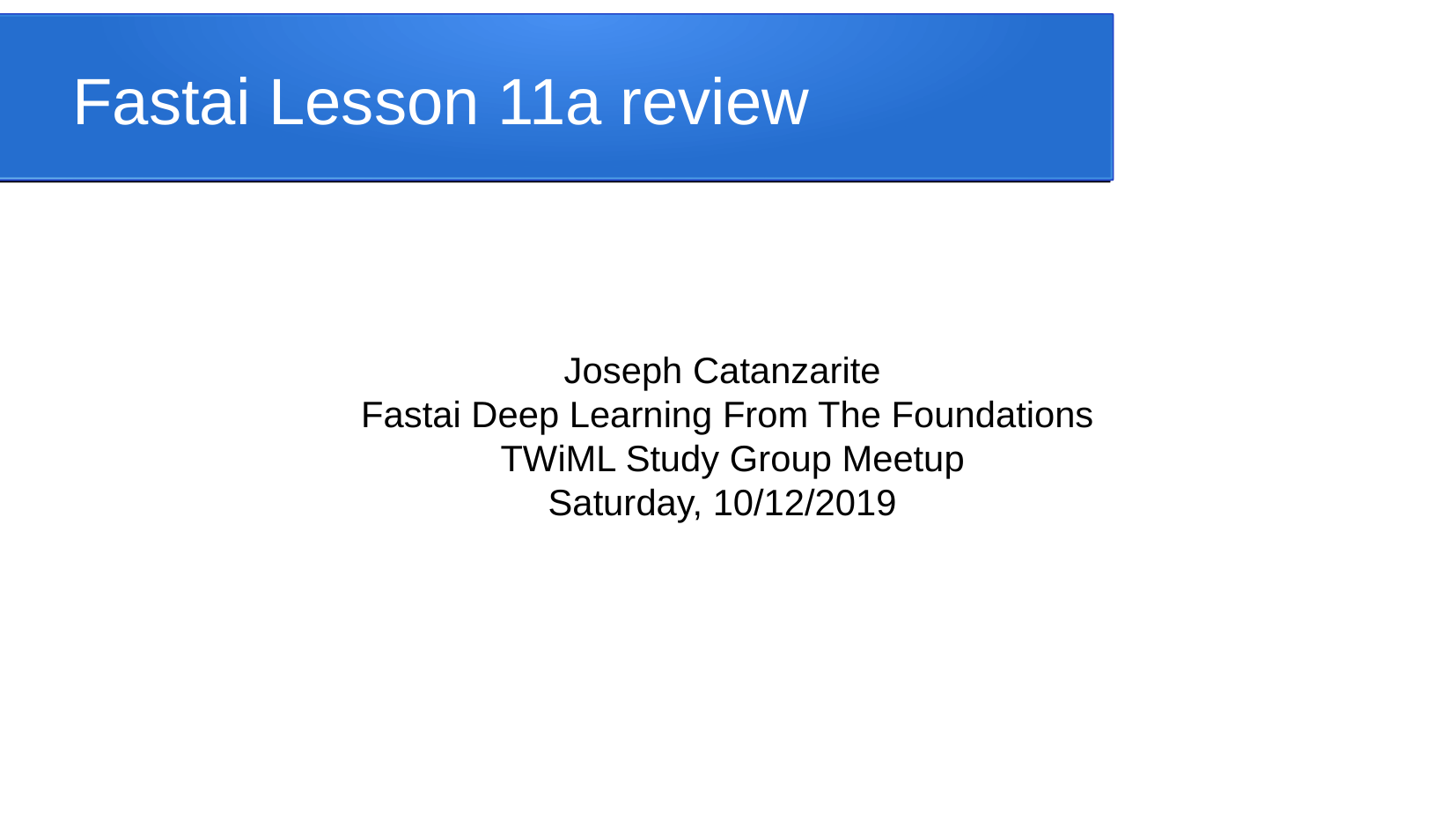

Fastai Lesson 11a review
Joseph Catanzarite
Fastai Deep Learning From The Foundations
 TWiML Study Group Meetup
Saturday, 10/12/2019